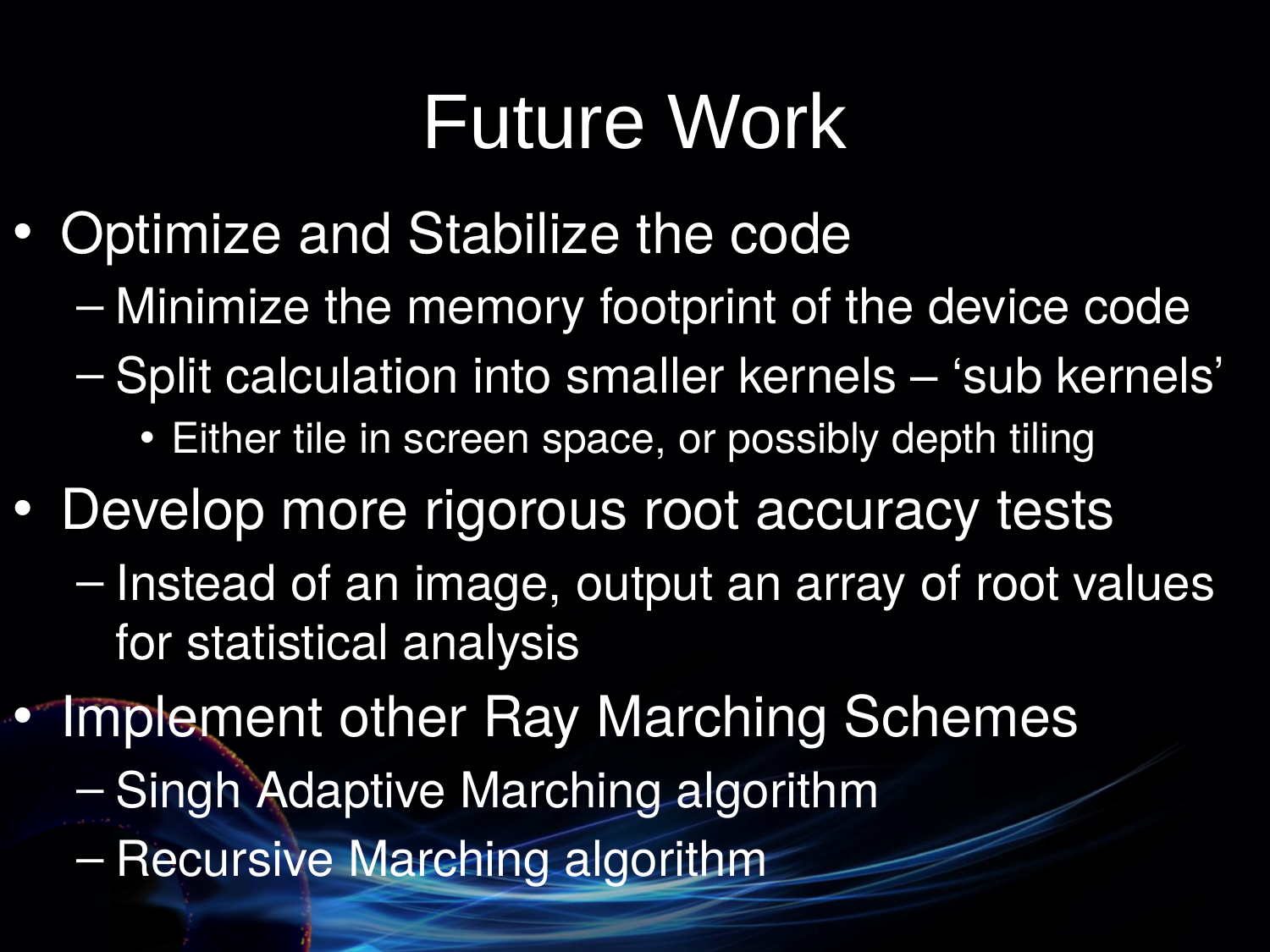

# Future Work
Optimize and Stabilize the code
Minimize the memory footprint of the device code
Split calculation into smaller kernels – ‘sub kernels’
Either tile in screen space, or possibly depth tiling
Develop more rigorous root accuracy tests
Instead of an image, output an array of root values for statistical analysis
Implement other Ray Marching Schemes
Singh Adaptive Marching algorithm
Recursive Marching algorithm